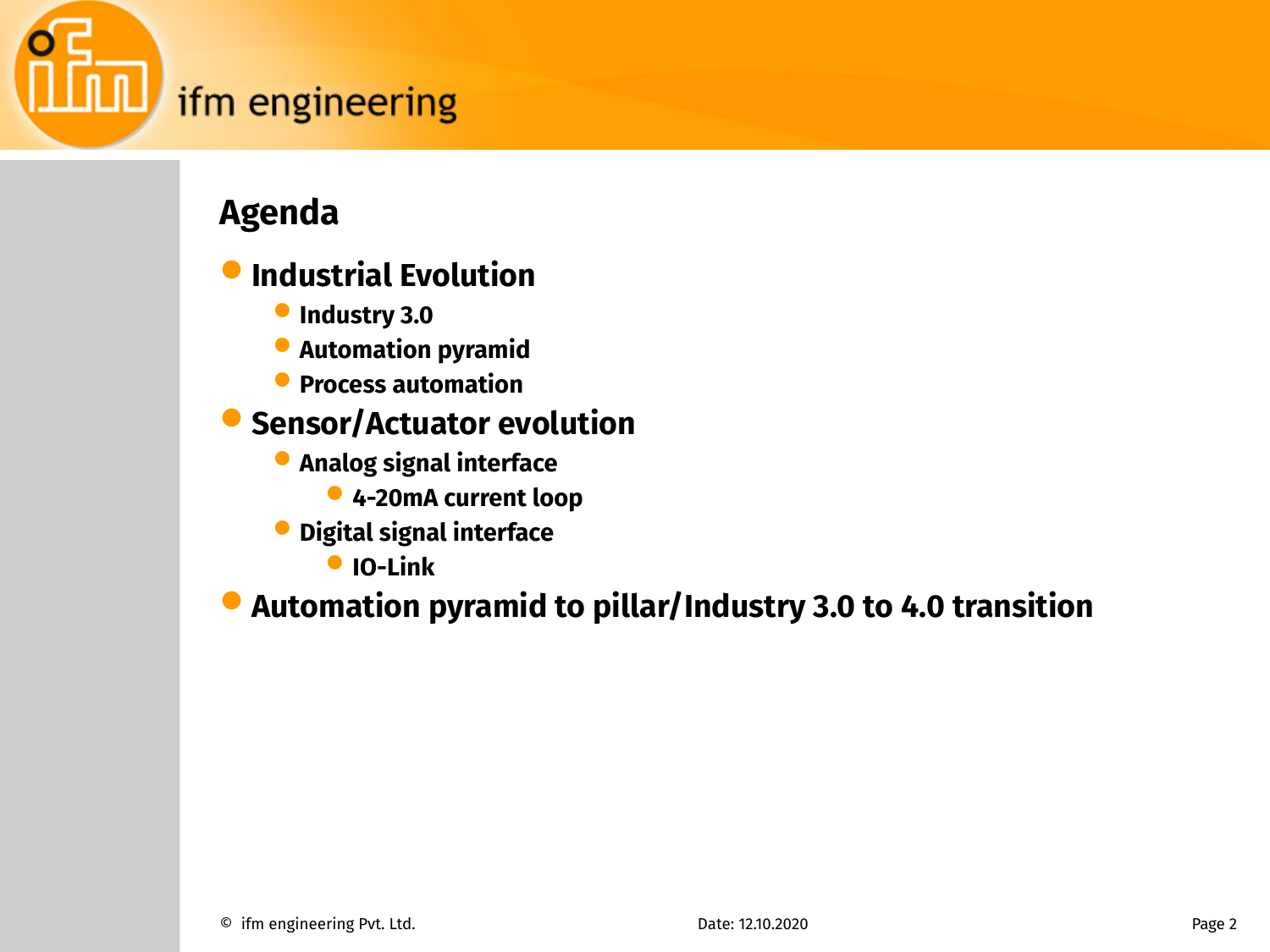

# Agenda
Industrial Evolution
Industry 3.0
Automation pyramid
Process automation
Sensor/Actuator evolution
Analog signal interface
4-20mA current loop
Digital signal interface
IO-Link
Automation pyramid to pillar/Industry 3.0 to 4.0 transition

©  ifm engineering Pvt. Ltd.
Date: 12.10.2020
Page 2